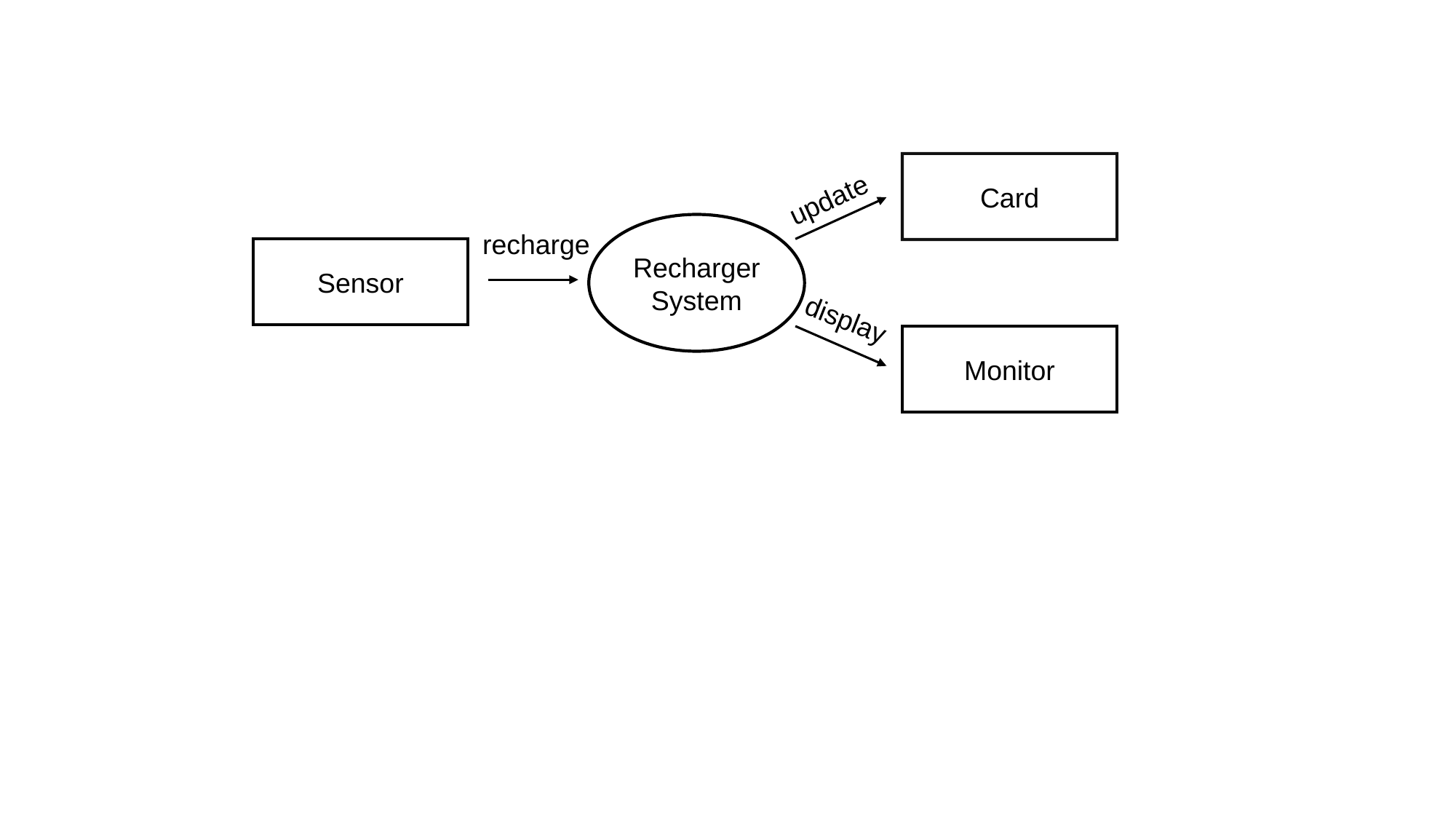

Card
update
Recharger
System
recharge
Sensor
display
Monitor